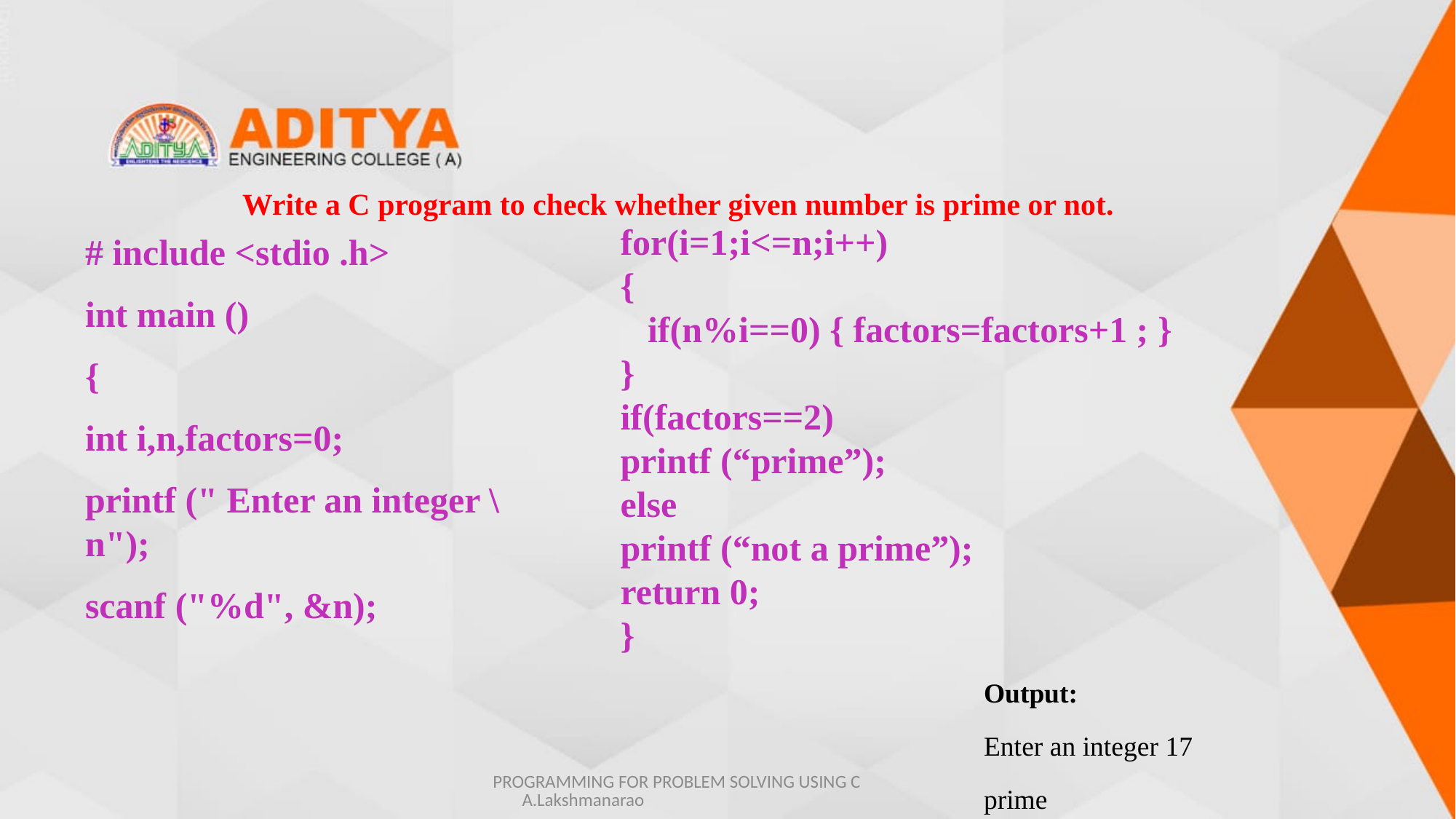

# Write a C program to check whether given number is prime or not.
for(i=1;i<=n;i++)
{
   if(n%i==0) { factors=factors+1 ; }
}
if(factors==2)
printf (“prime”);
else
printf (“not a prime”);
return 0;
}
# include <stdio .h>
int main ()
{
int i,n,factors=0;
printf (" Enter an integer \n");
scanf ("%d", &n);

Output:
Enter an integer 17
prime
PROGRAMMING FOR PROBLEM SOLVING USING C                               A.Lakshmanarao